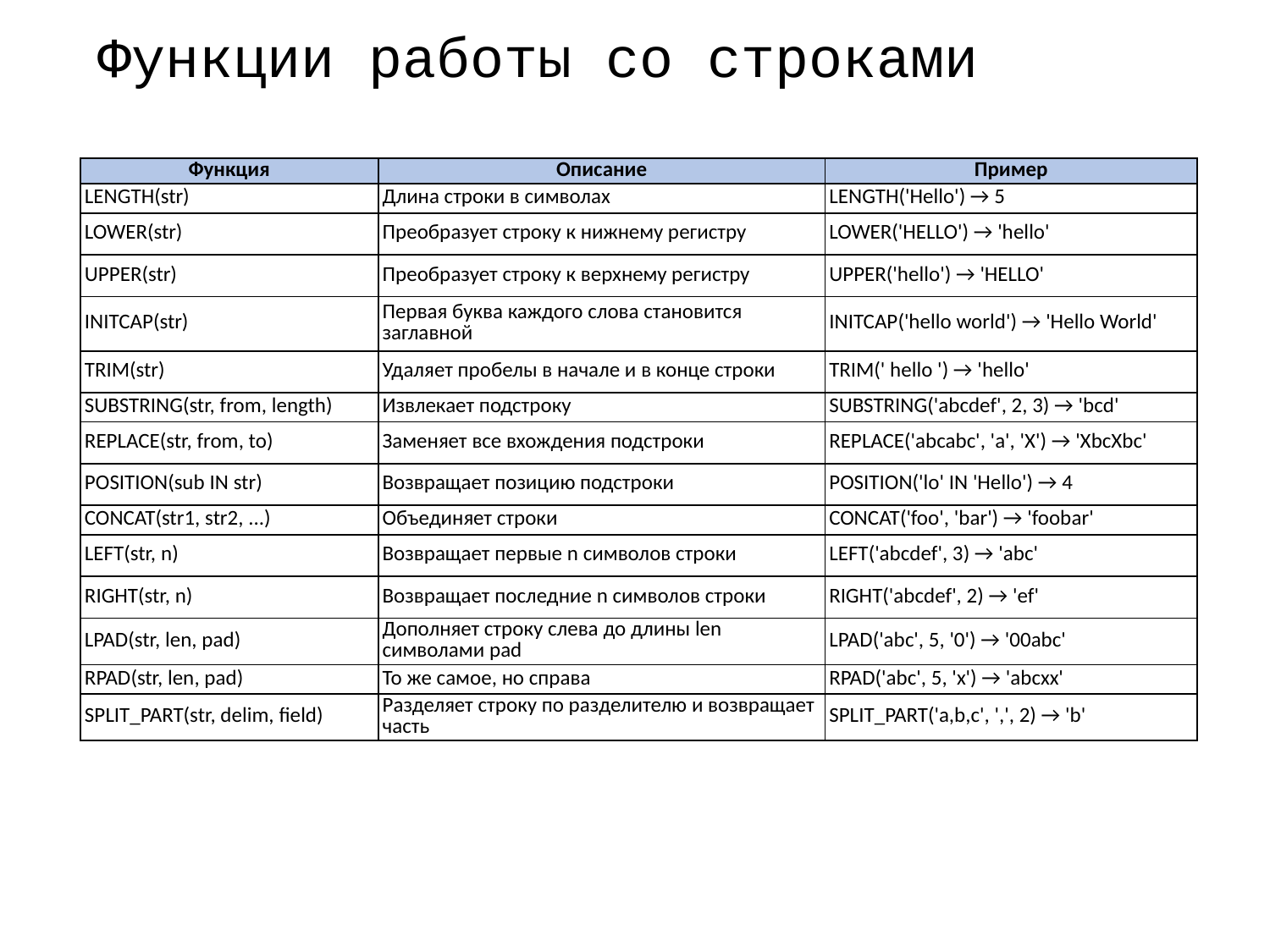

# Функции работы со строками
| Функция | Описание | Пример |
| --- | --- | --- |
| LENGTH(str) | Длина строки в символах | LENGTH('Hello') → 5 |
| LOWER(str) | Преобразует строку к нижнему регистру | LOWER('HELLO') → 'hello' |
| UPPER(str) | Преобразует строку к верхнему регистру | UPPER('hello') → 'HELLO' |
| INITCAP(str) | Первая буква каждого слова становится заглавной | INITCAP('hello world') → 'Hello World' |
| TRIM(str) | Удаляет пробелы в начале и в конце строки | TRIM(' hello ') → 'hello' |
| SUBSTRING(str, from, length) | Извлекает подстроку | SUBSTRING('abcdef', 2, 3) → 'bcd' |
| REPLACE(str, from, to) | Заменяет все вхождения подстроки | REPLACE('abcabc', 'a', 'X') → 'XbcXbc' |
| POSITION(sub IN str) | Возвращает позицию подстроки | POSITION('lo' IN 'Hello') → 4 |
| CONCAT(str1, str2, ...) | Объединяет строки | CONCAT('foo', 'bar') → 'foobar' |
| LEFT(str, n) | Возвращает первые n символов строки | LEFT('abcdef', 3) → 'abc' |
| RIGHT(str, n) | Возвращает последние n символов строки | RIGHT('abcdef', 2) → 'ef' |
| LPAD(str, len, pad) | Дополняет строку слева до длины len символами pad | LPAD('abc', 5, '0') → '00abc' |
| RPAD(str, len, pad) | То же самое, но справа | RPAD('abc', 5, 'x') → 'abcxx' |
| SPLIT\_PART(str, delim, field) | Разделяет строку по разделителю и возвращает часть | SPLIT\_PART('a,b,c', ',', 2) → 'b' |